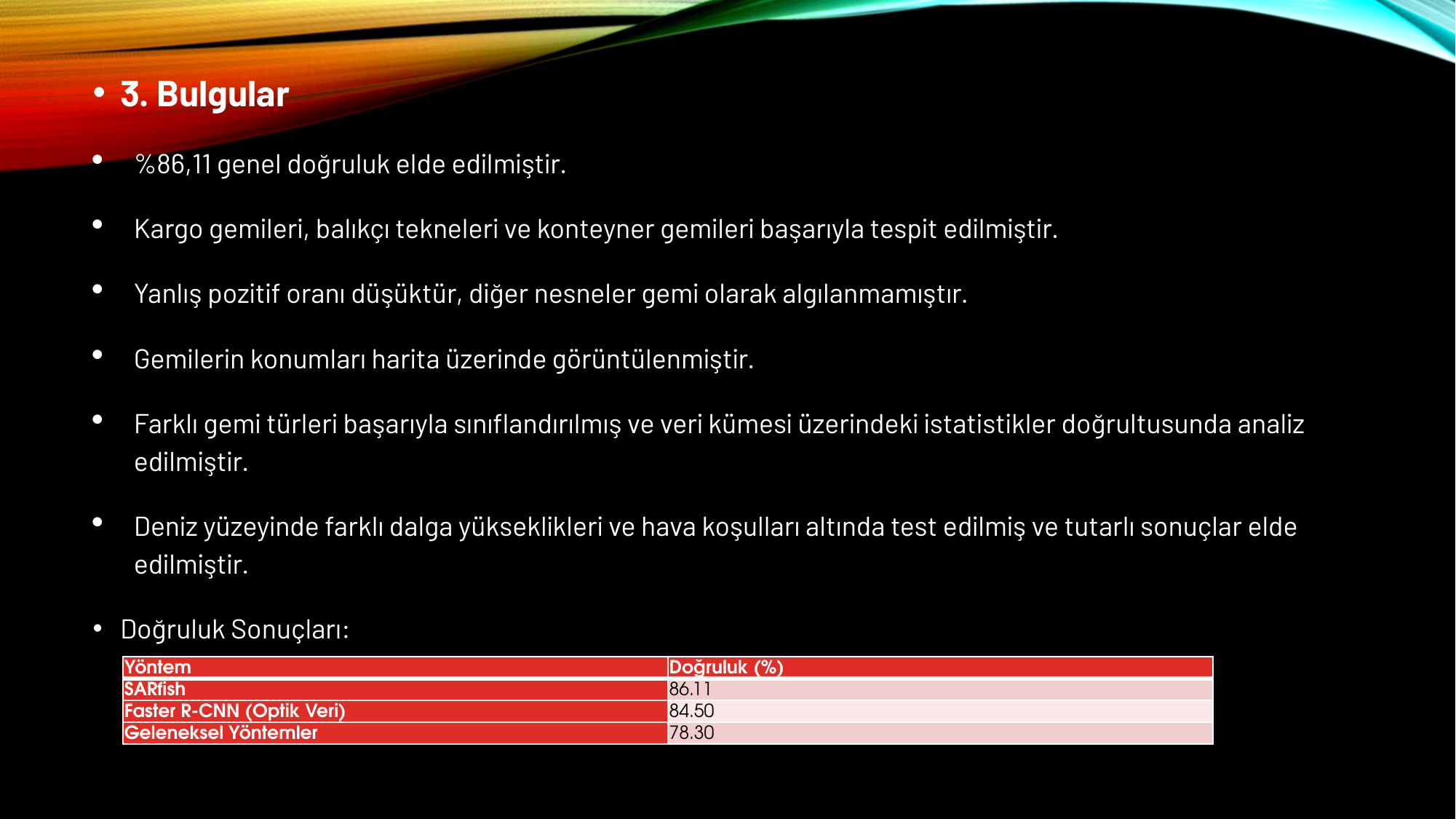

3. Bulgular
%86,11 genel doğruluk elde edilmiştir.
Kargo gemileri, balıkçı tekneleri ve konteyner gemileri başarıyla tespit edilmiştir.
Yanlış pozitif oranı düşüktür, diğer nesneler gemi olarak algılanmamıştır.
Gemilerin konumları harita üzerinde görüntülenmiştir.
Farklı gemi türleri başarıyla sınıflandırılmış ve veri kümesi üzerindeki istatistikler doğrultusunda analiz edilmiştir.
Deniz yüzeyinde farklı dalga yükseklikleri ve hava koşulları altında test edilmiş ve tutarlı sonuçlar elde edilmiştir.
Doğruluk Sonuçları:

| Yöntem | Doğruluk (%) |
| --- | --- |
| SARfish | 86.11 |
| Faster R-CNN (Optik Veri) | 84.50 |
| Geleneksel Yöntemler | 78.30 |